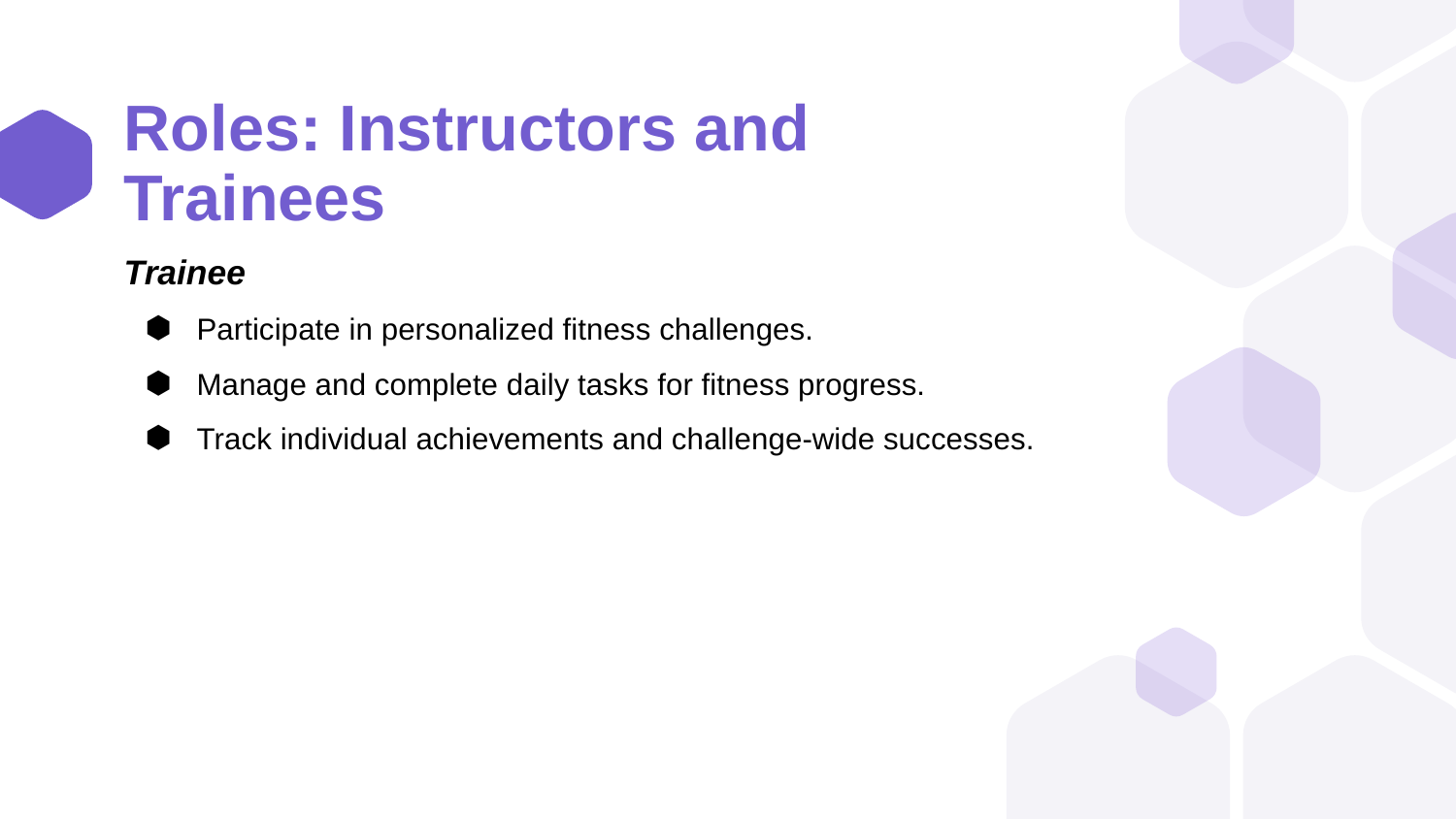

# Roles: Instructors and Trainees
Trainee
Participate in personalized fitness challenges.
Manage and complete daily tasks for fitness progress.
Track individual achievements and challenge-wide successes.